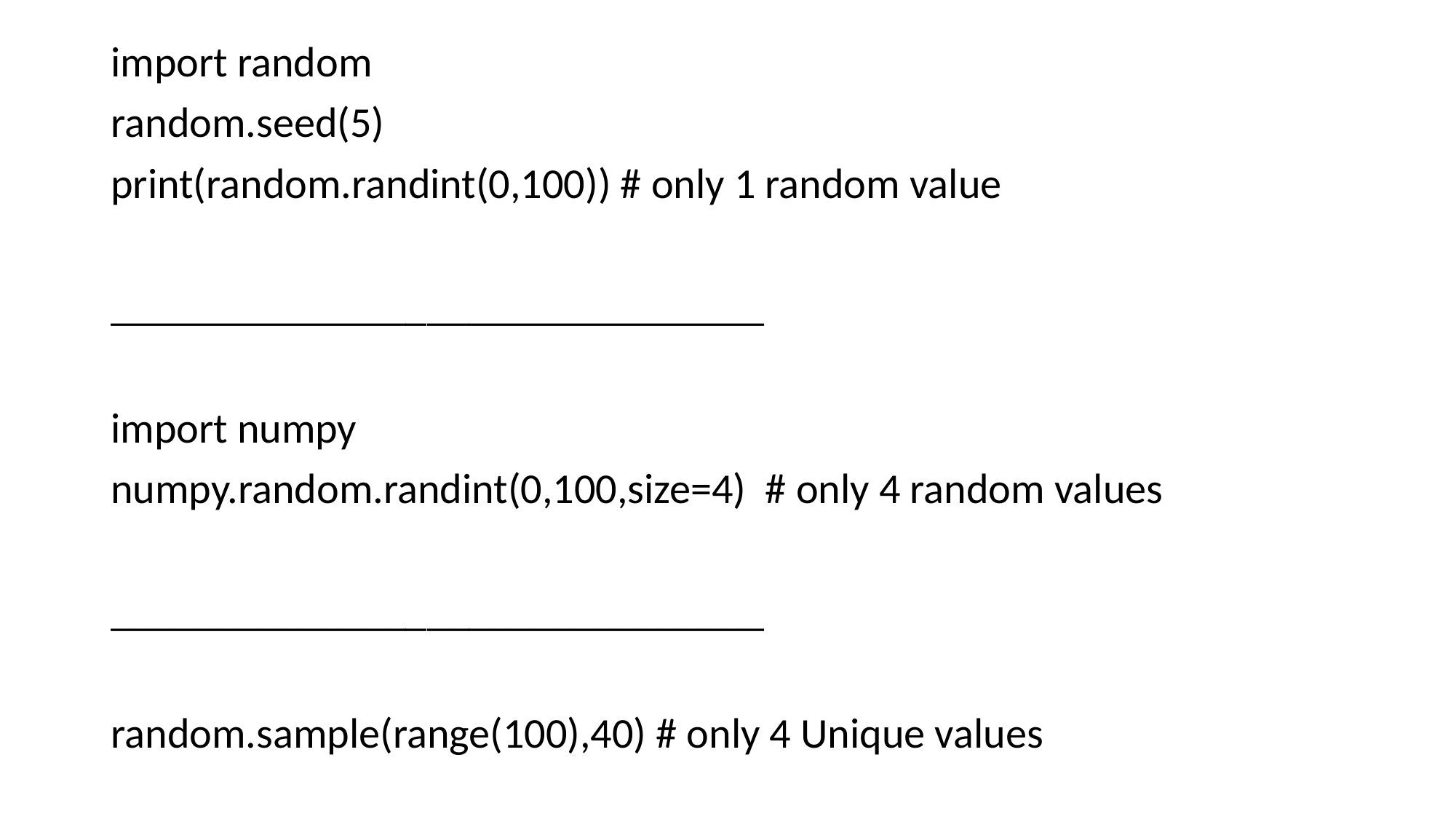

import random
random.seed(5)
print(random.randint(0,100)) # only 1 random value

_______________________________

import numpy
numpy.random.randint(0,100,size=4)  # only 4 random values

_______________________________

random.sample(range(100),40) # only 4 Unique values